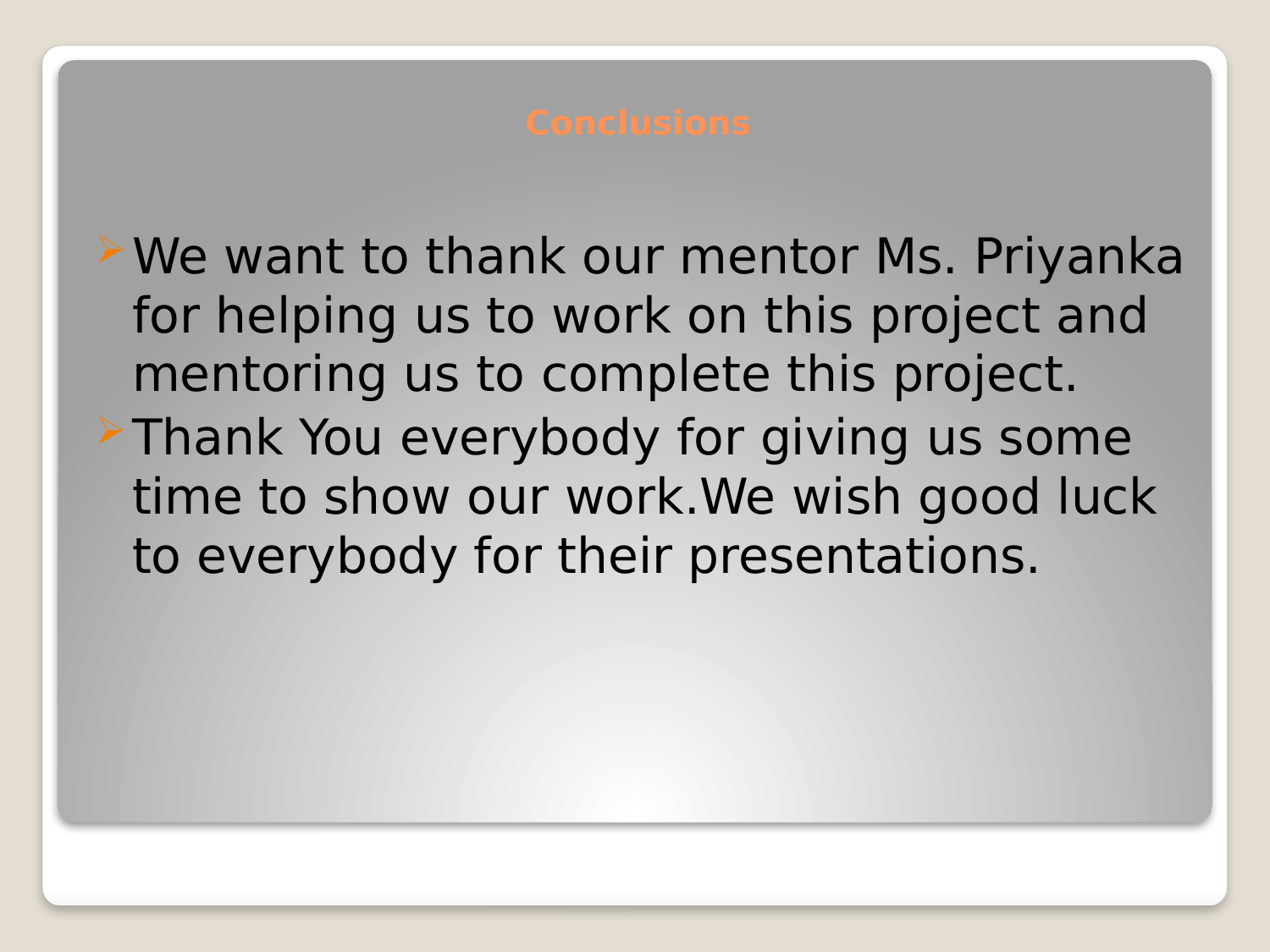

# Conclusions
We want to thank our mentor Ms. Priyanka for helping us to work on this project and mentoring us to complete this project.
Thank You everybody for giving us some time to show our work.We wish good luck to everybody for their presentations.